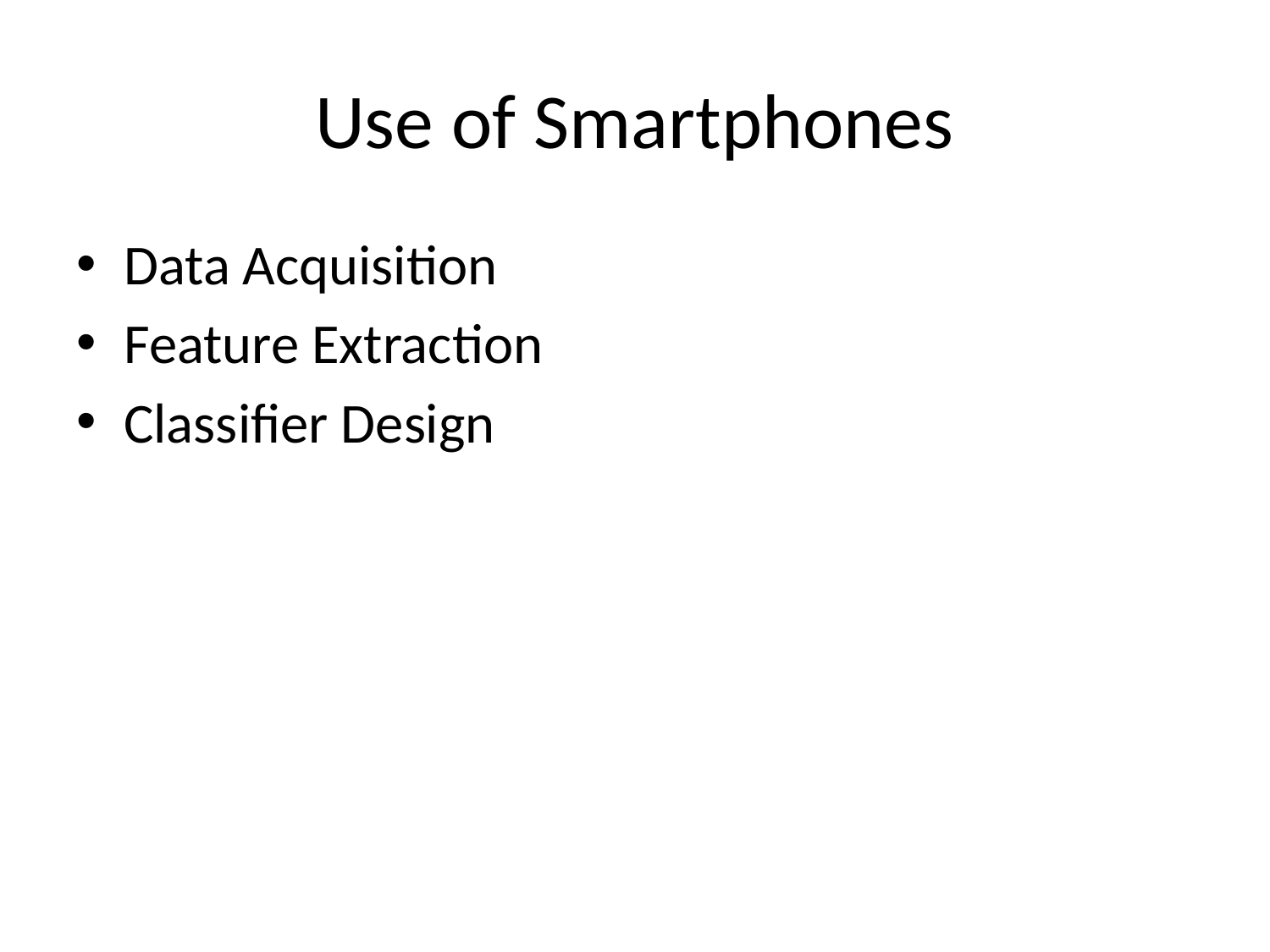

# Use of Smartphones
Data Acquisition
Feature Extraction
Classifier Design